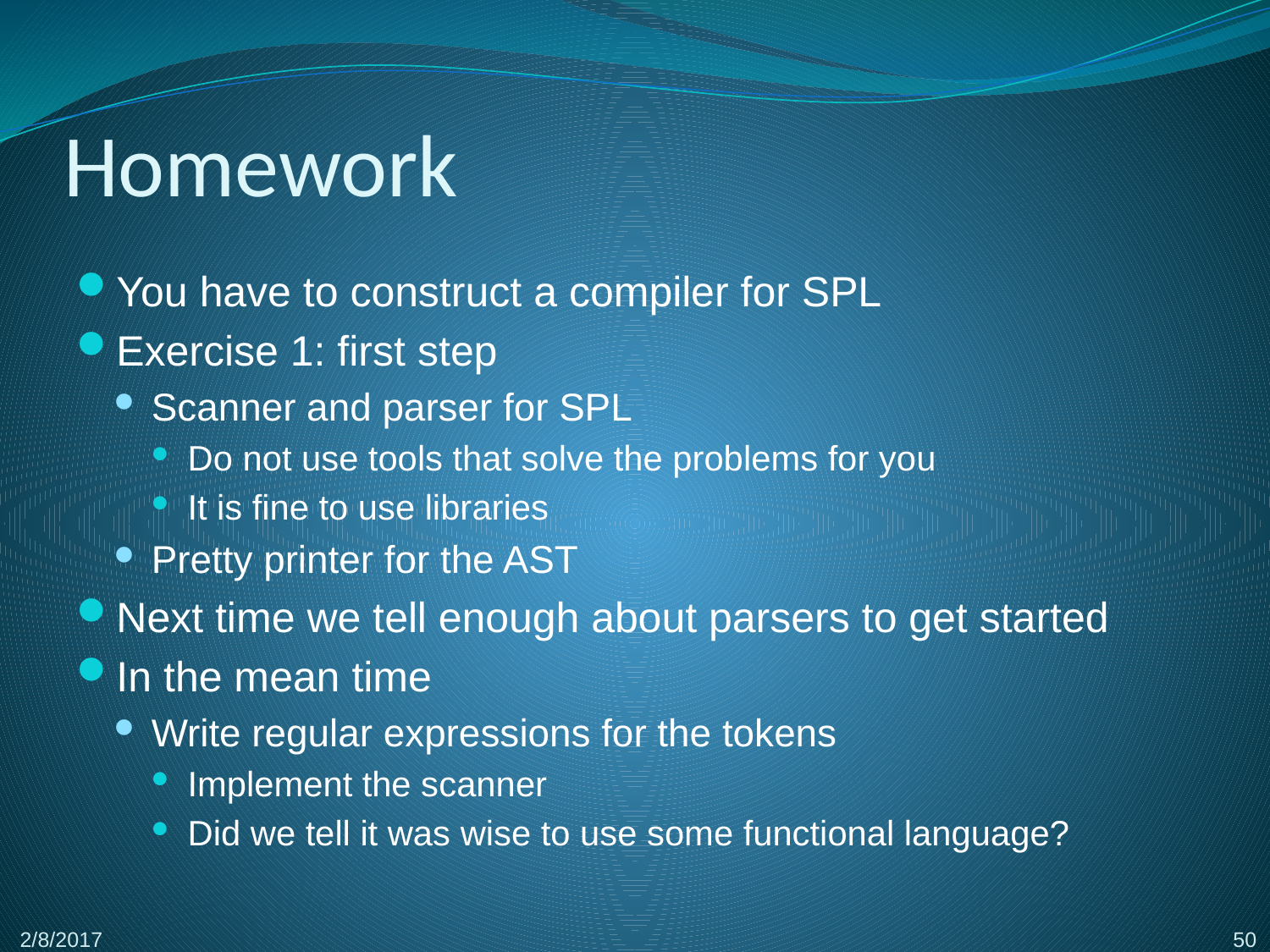

# Homework
You have to construct a compiler for SPL
Exercise 1: first step
Scanner and parser for SPL
Do not use tools that solve the problems for you
It is fine to use libraries
Pretty printer for the AST
Next time we tell enough about parsers to get started
In the mean time
Write regular expressions for the tokens
Implement the scanner
Did we tell it was wise to use some functional language?
50
2/8/2017